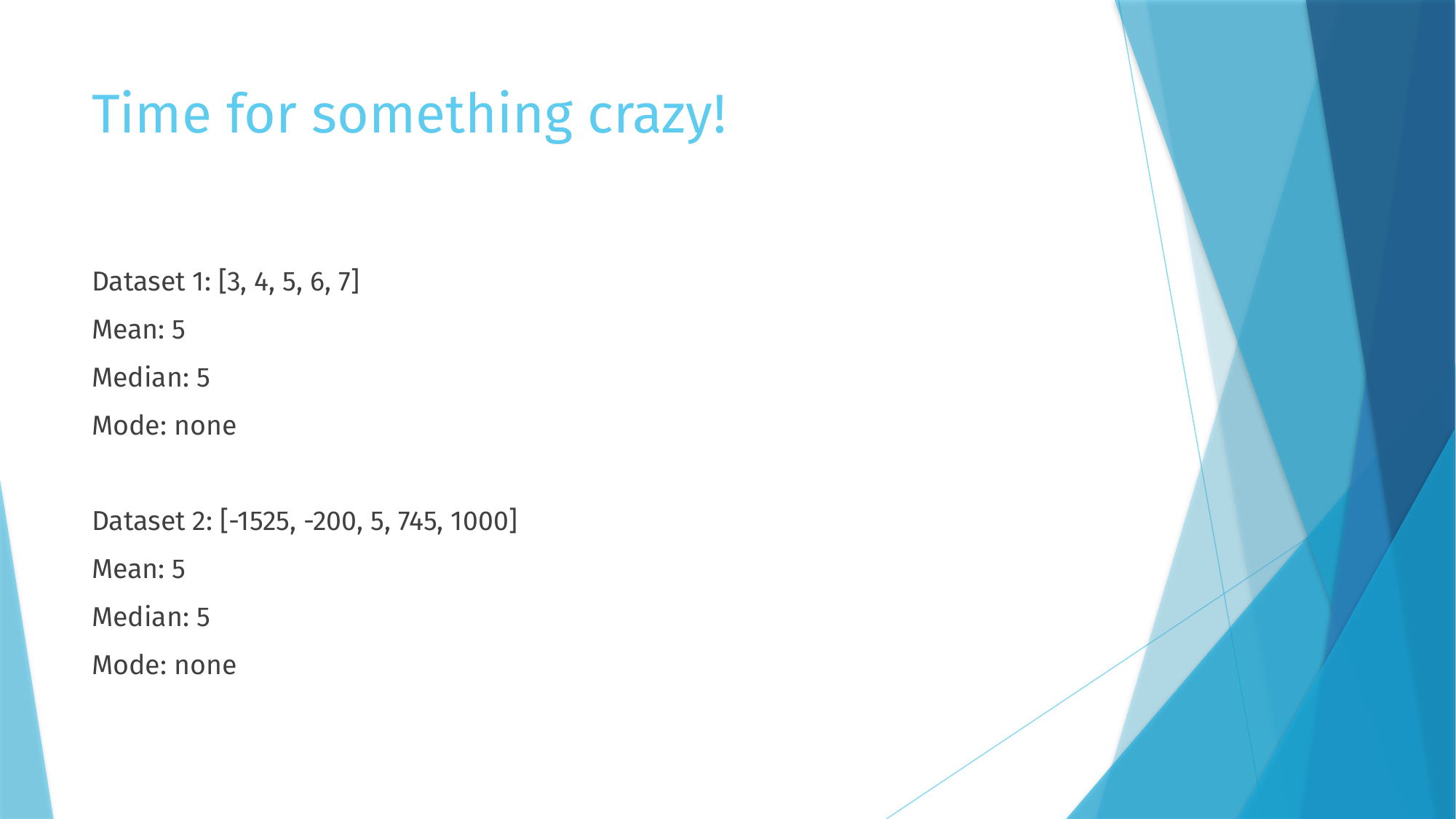

# Time for something crazy!
Dataset 1: [3, 4, 5, 6, 7]
Mean: 5
Median: 5
Mode: none

Dataset 2: [-1525, -200, 5, 745, 1000]
Mean: 5
Median: 5
Mode: none